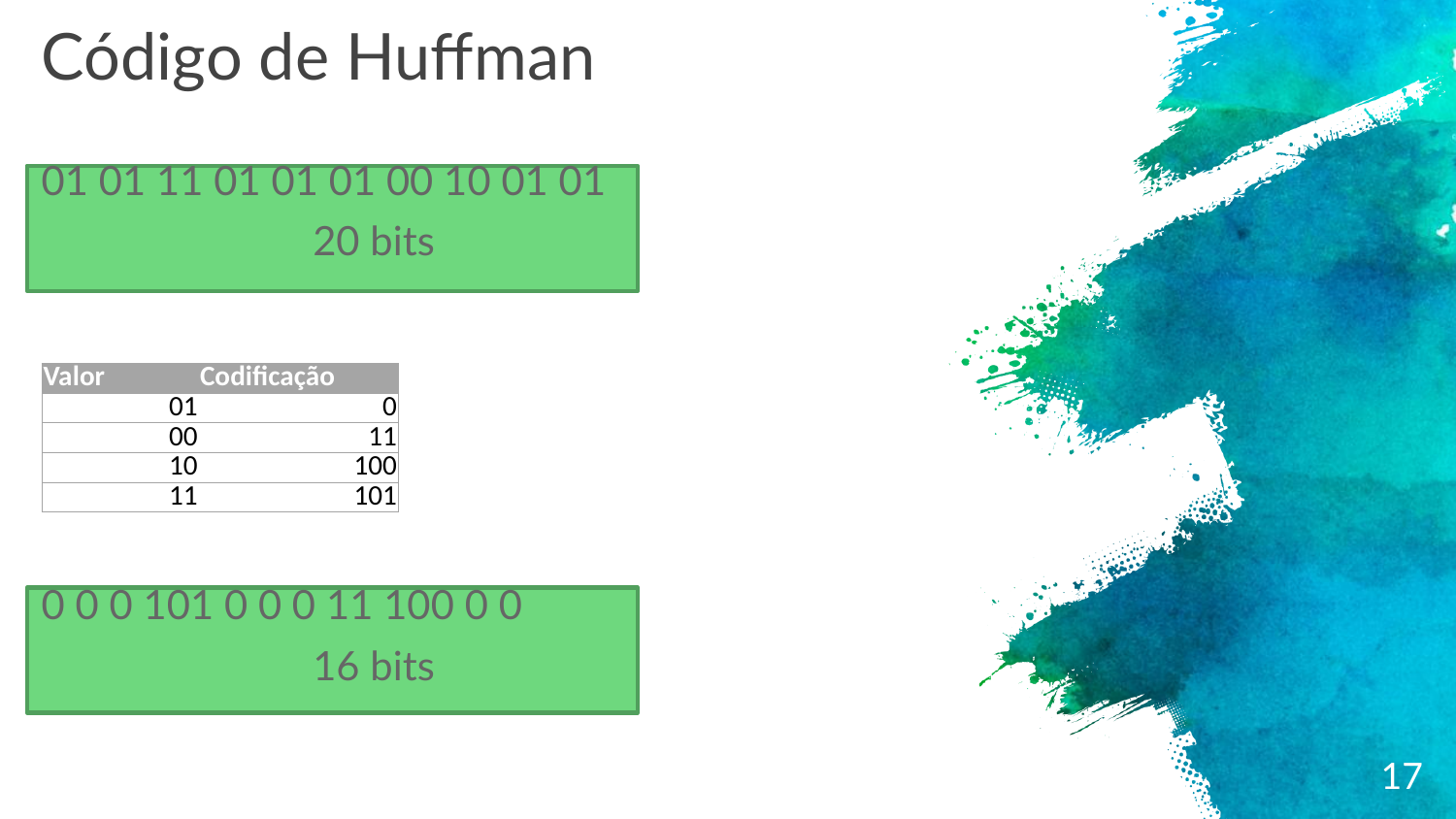

Código de Huffman
01 01 11 01 01 01 00 10 01 01
                          20 bits

0 0 0 101 0 0 0 11 100 0 0
                          16 bits

| Valor | Codificação |
| --- | --- |
| 01 | 0 |
| 00 | 11 |
| 10 | 100 |
| 11 | 101 |

17